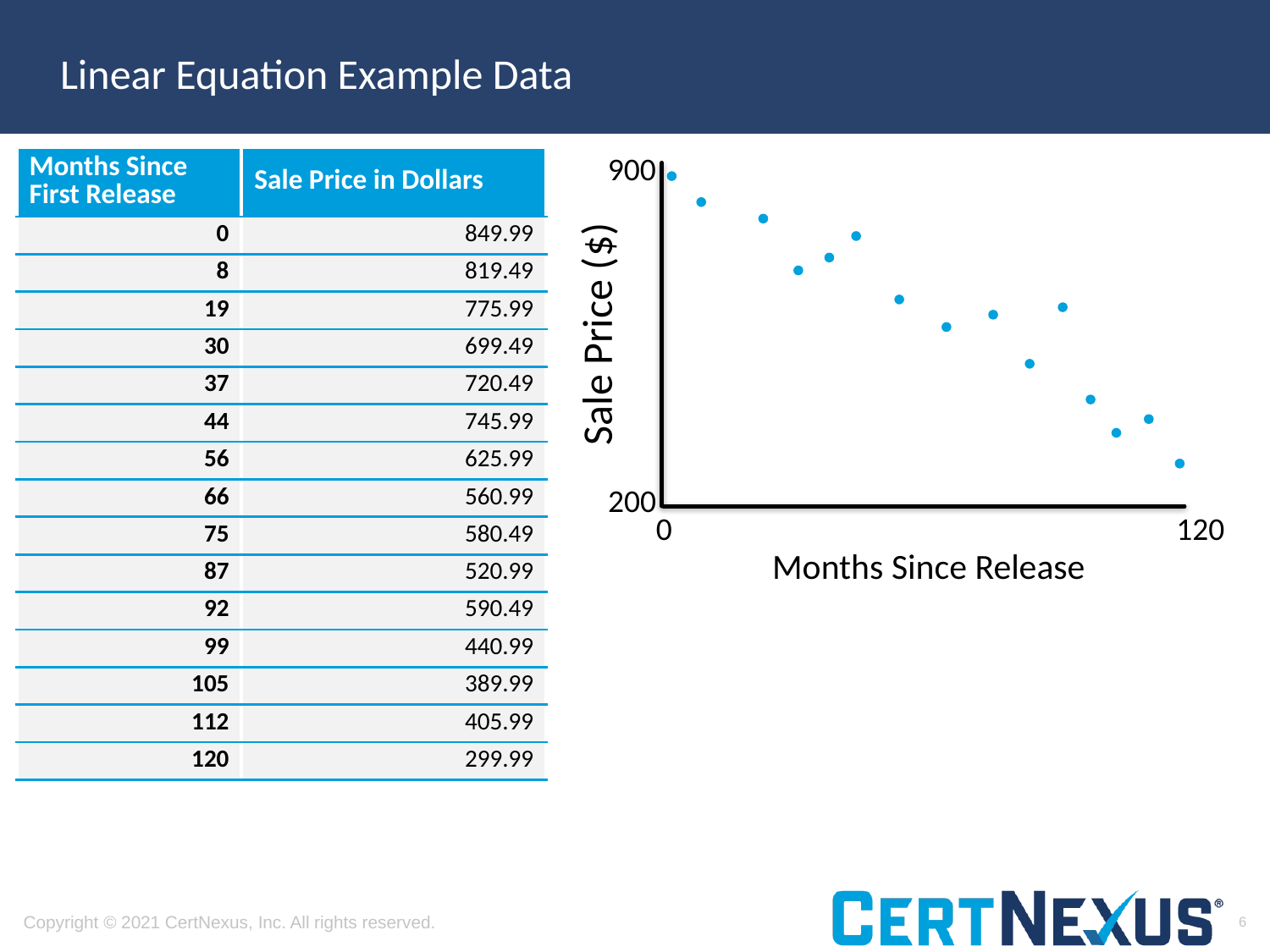

# Linear Equation Example Data
900

Sale Price ($)

200
0
120
Months Since Release
| Months Since First Release | Sale Price in Dollars |
| --- | --- |
| 0 | 849.99 |
| 8 | 819.49 |
| 19 | 775.99 |
| 30 | 699.49 |
| 37 | 720.49 |
| 44 | 745.99 |
| 56 | 625.99 |
| 66 | 560.99 |
| 75 | 580.49 |
| 87 | 520.99 |
| 92 | 590.49 |
| 99 | 440.99 |
| 105 | 389.99 |
| 112 | 405.99 |
| 120 | 299.99 |
6